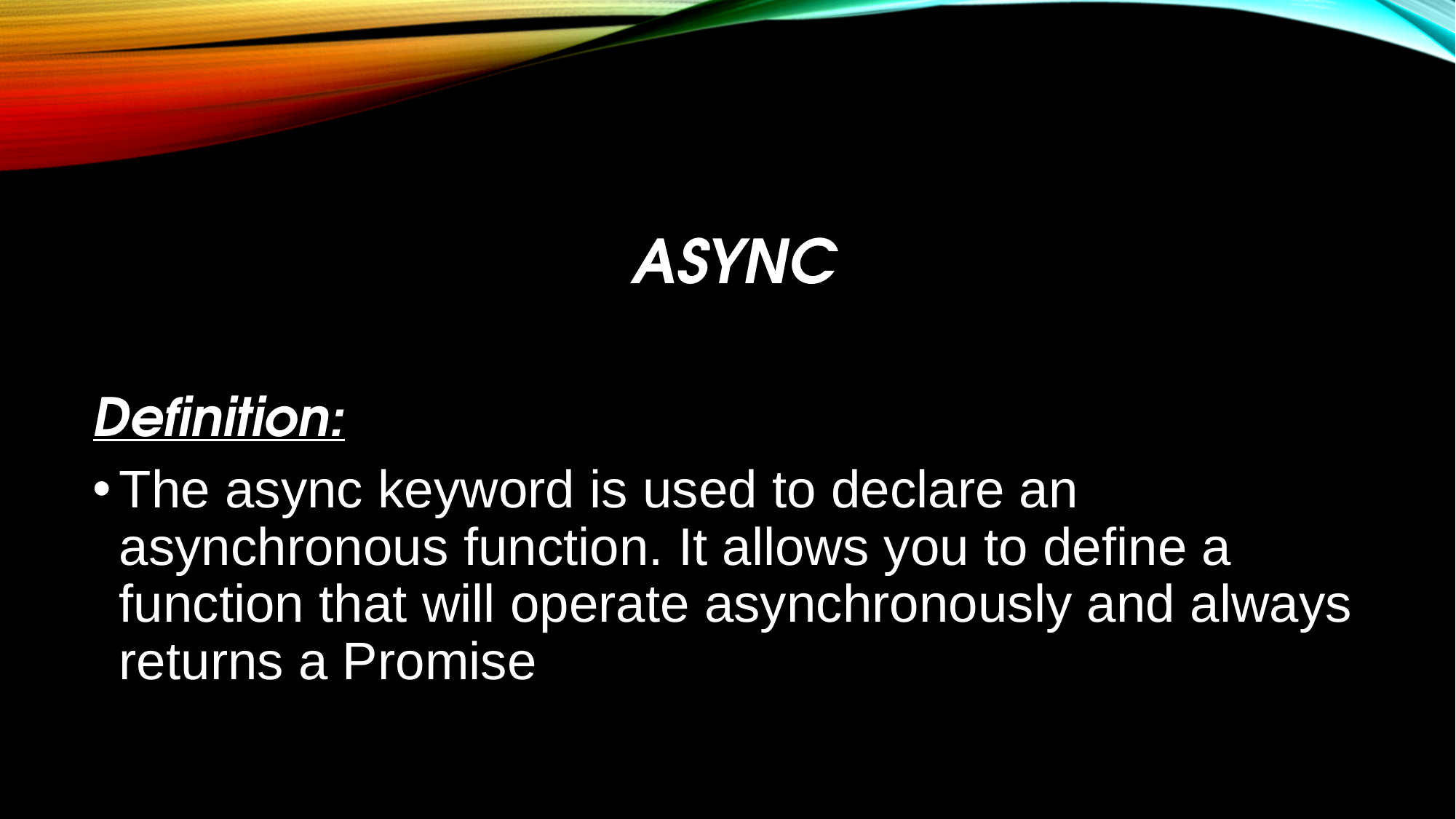

# Async
Definition:
The async keyword is used to declare an asynchronous function. It allows you to define a function that will operate asynchronously and always returns a Promise